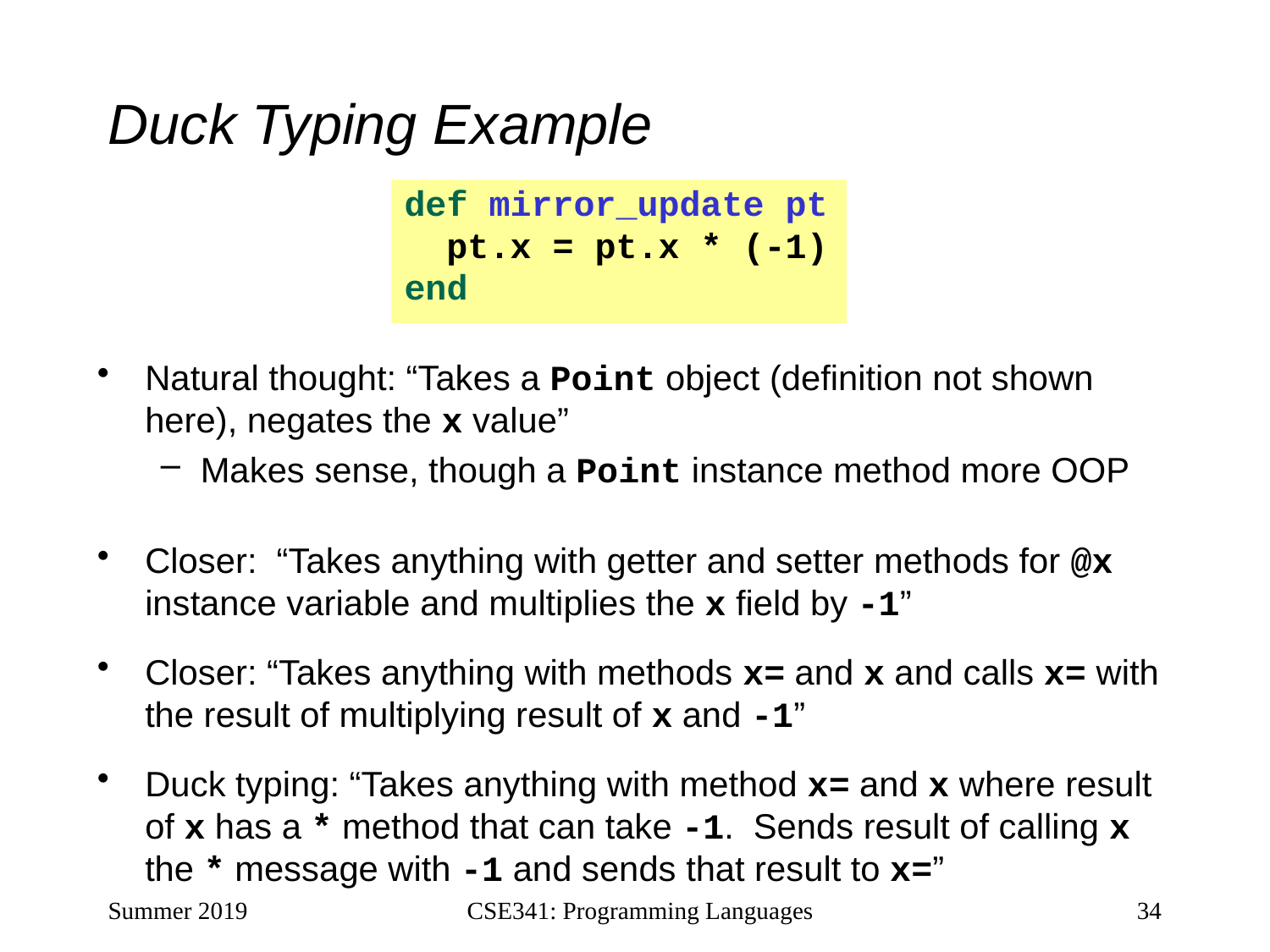

# Duck Typing Example
def mirror_update pt
  pt.x = pt.x * (-1)
end
Natural thought: “Takes a Point object (definition not shown here), negates the x value”
Makes sense, though a Point instance method more OOP

Closer:  “Takes anything with getter and setter methods for @x instance variable and multiplies the x field by -1”

Closer: “Takes anything with methods x= and x and calls x= with the result of multiplying result of x and -1”

Duck typing: “Takes anything with method x= and x where result of x has a * method that can take -1.  Sends result of calling x the * message with -1 and sends that result to x=”

Summer 2019
CSE341: Programming Languages
34